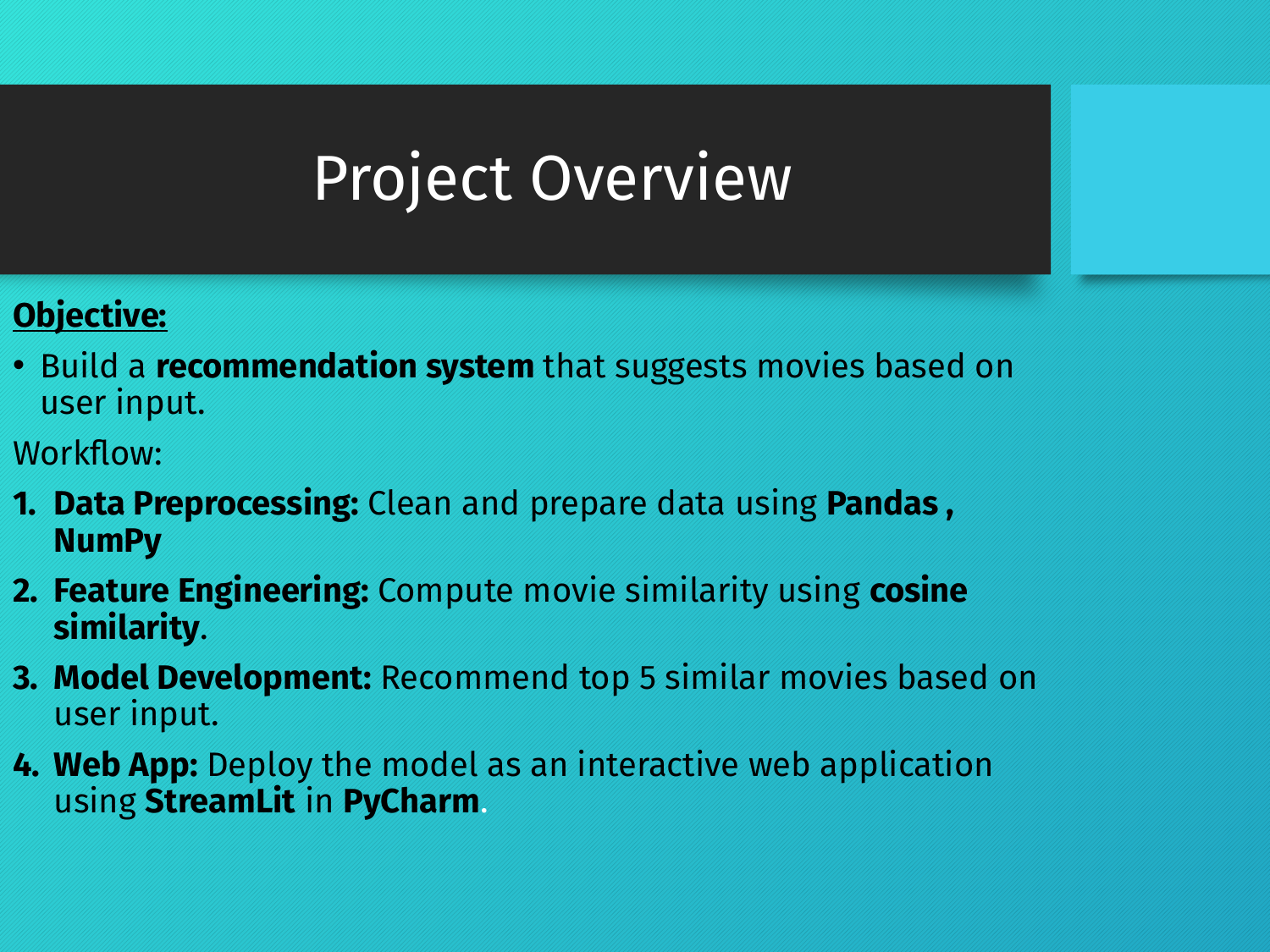

# Project Overview
Objective:
Build a recommendation system that suggests movies based on user input.
Workflow:
Data Preprocessing: Clean and prepare data using Pandas , NumPy
Feature Engineering: Compute movie similarity using cosine similarity.
Model Development: Recommend top 5 similar movies based on user input.
Web App: Deploy the model as an interactive web application using StreamLit in PyCharm.